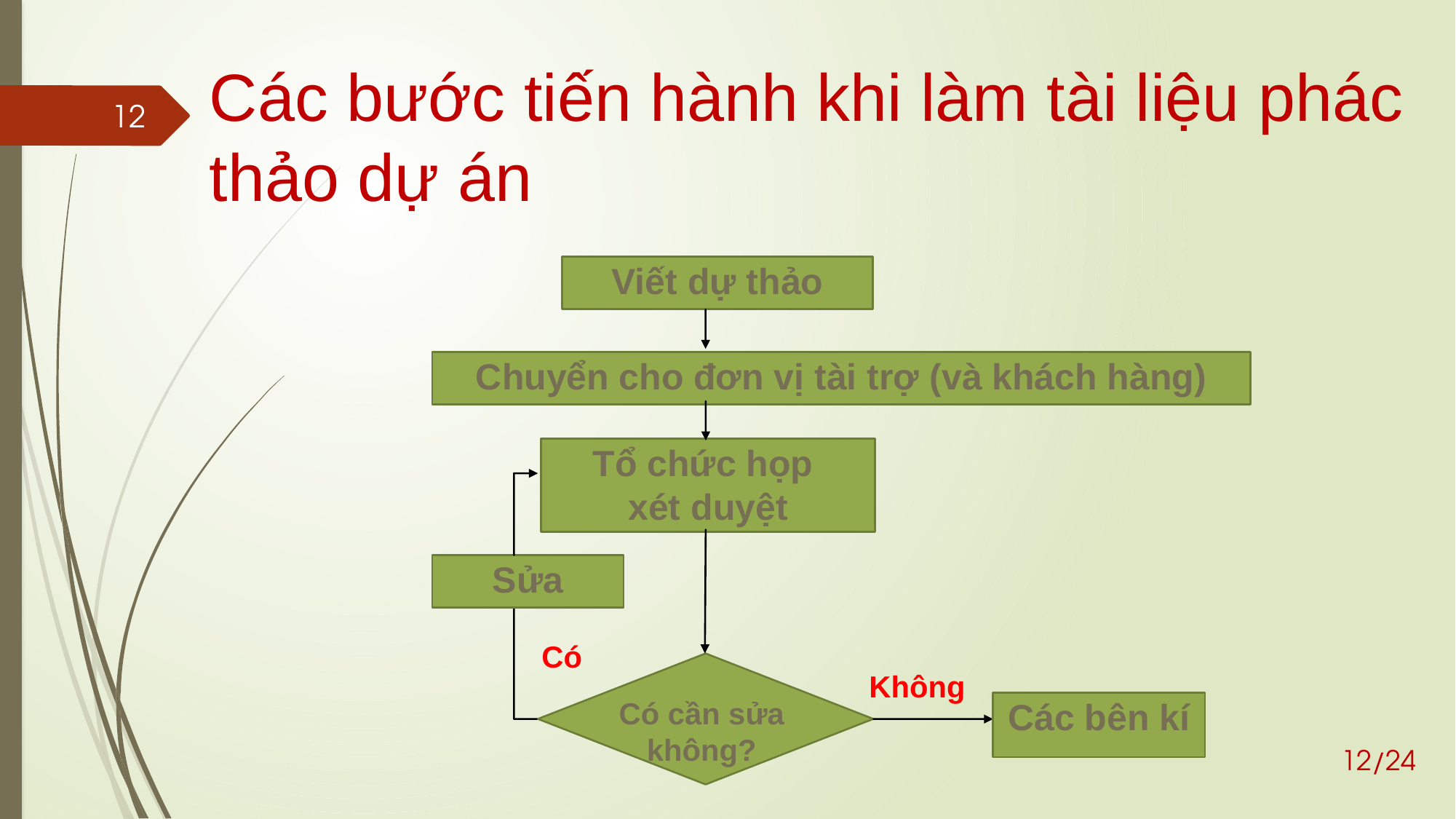

# Các bước tiến hành khi làm tài liệu phác thảo dự án
12
Viết dự thảo

Chuyển cho đơn vị tài trợ (và khách hàng)

Tổ chức họp
xét duyệt

Sửa

Có

Không
Các bên kí
Có cần sửa không?

12/24